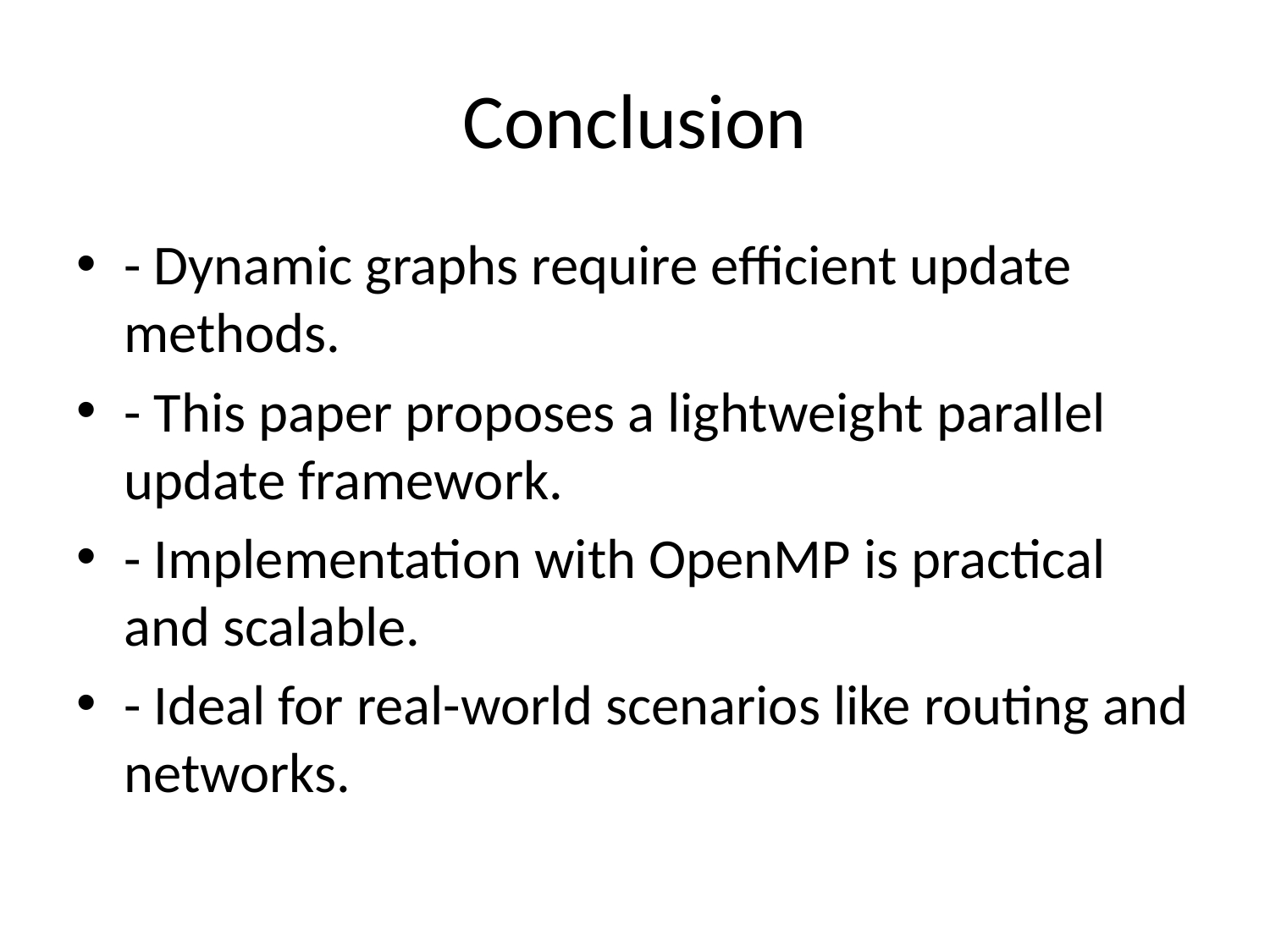

# Conclusion
- Dynamic graphs require efficient update methods.
- This paper proposes a lightweight parallel update framework.
- Implementation with OpenMP is practical and scalable.
- Ideal for real-world scenarios like routing and networks.